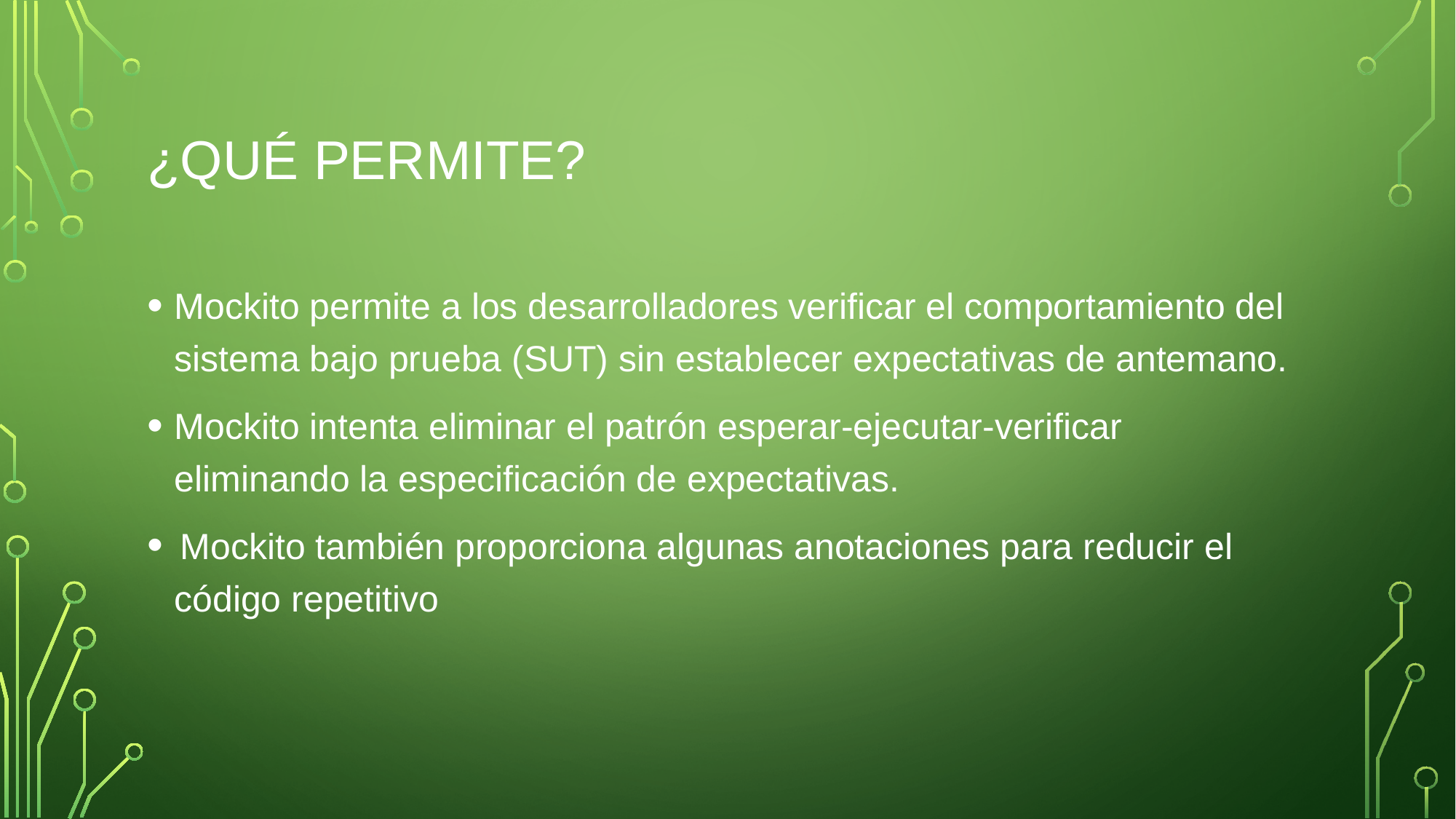

# ¿Qué permite?
Mockito permite a los desarrolladores verificar el comportamiento del sistema bajo prueba (SUT) sin establecer expectativas de antemano.
Mockito intenta eliminar el patrón esperar-ejecutar-verificar eliminando la especificación de expectativas.
 Mockito también proporciona algunas anotaciones para reducir el código repetitivo